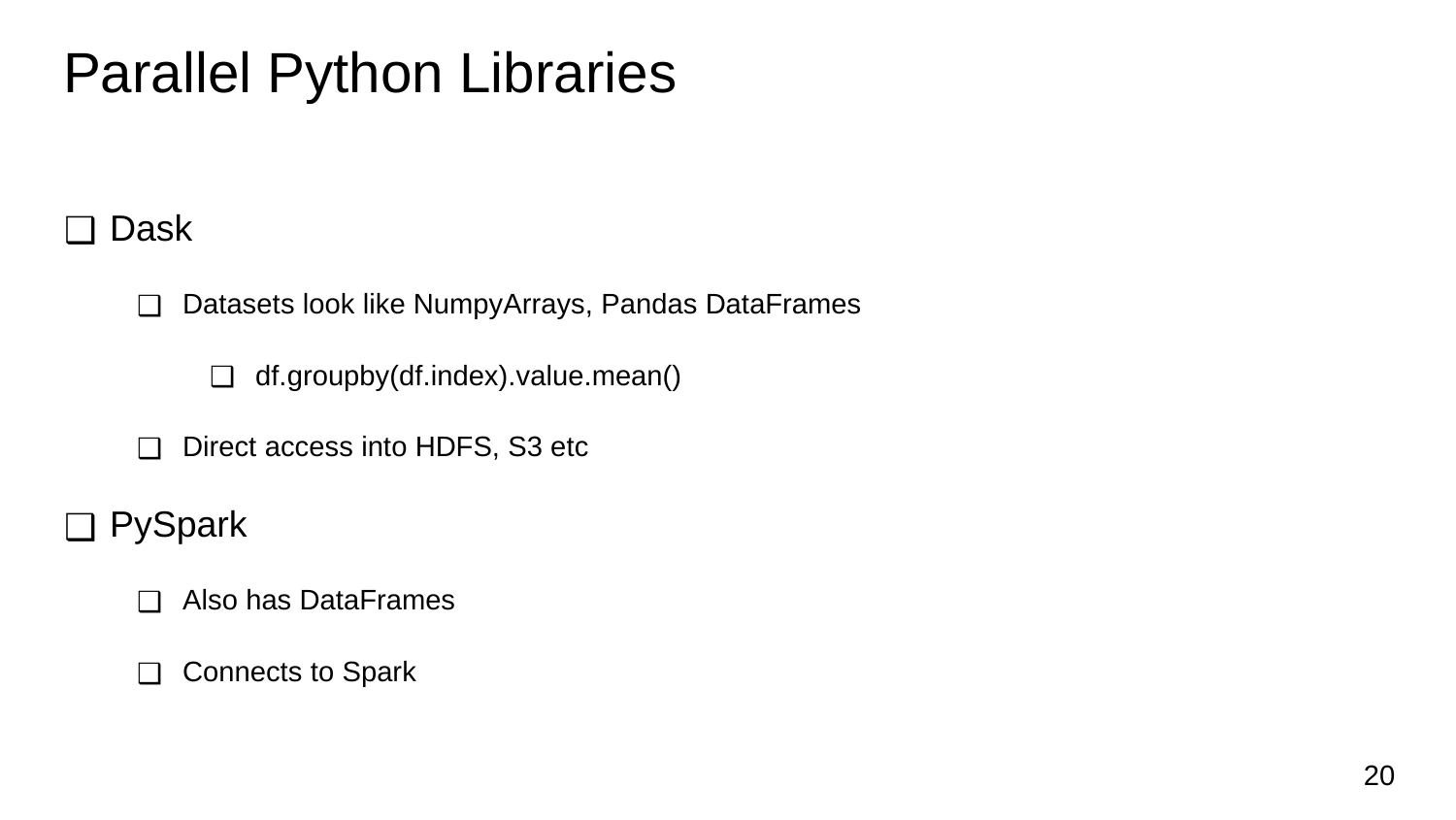

# Parallel Python Libraries
Dask
Datasets look like NumpyArrays, Pandas DataFrames
df.groupby(df.index).value.mean()
Direct access into HDFS, S3 etc
PySpark
Also has DataFrames
Connects to Spark

20